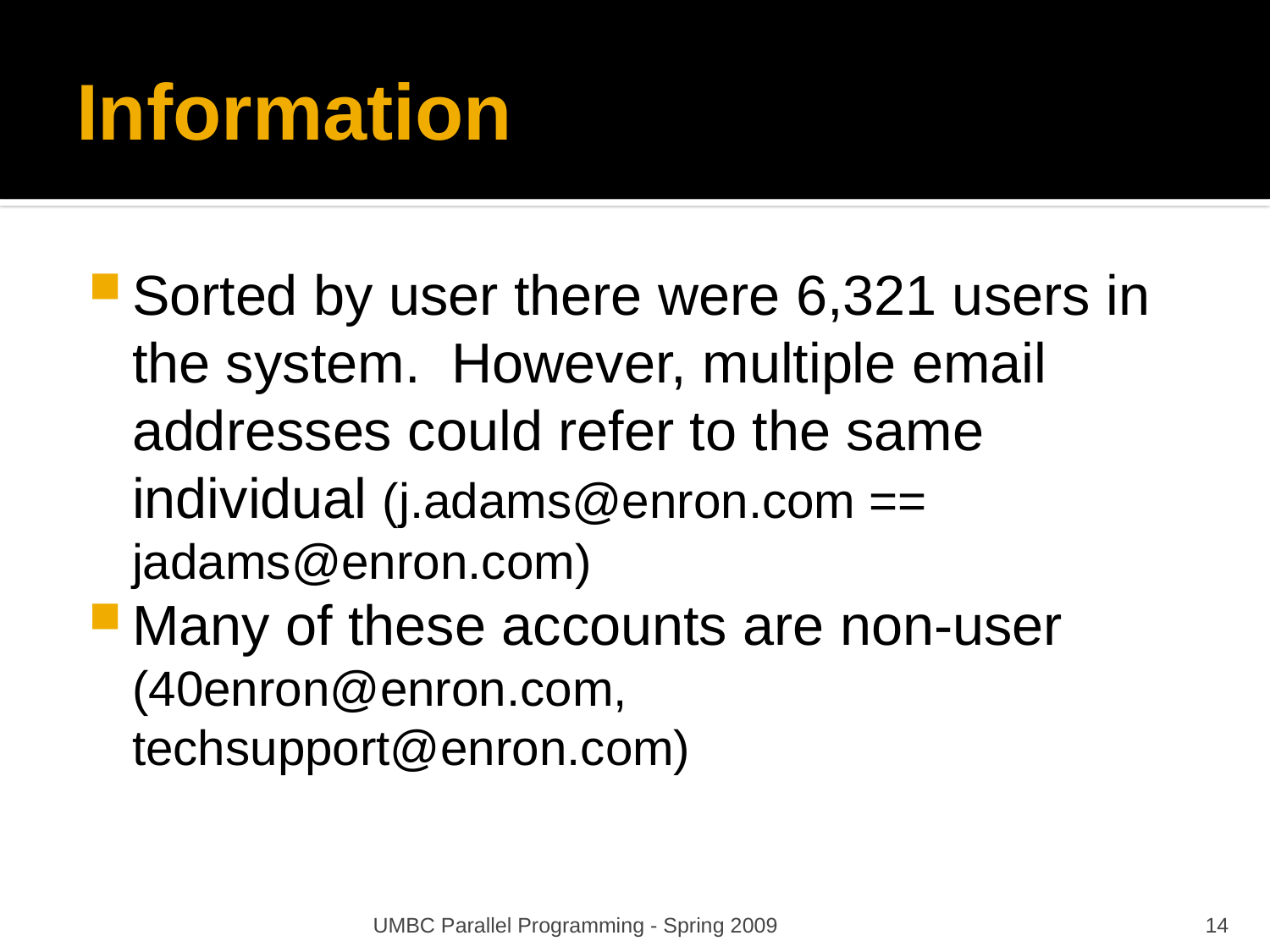

# Information
Sorted by user there were 6,321 users in the system.  However, multiple email addresses could refer to the same individual (j.adams@enron.com == jadams@enron.com)
Many of these accounts are non-user (40enron@enron.com, techsupport@enron.com)

UMBC Parallel Programming - Spring 2009
14